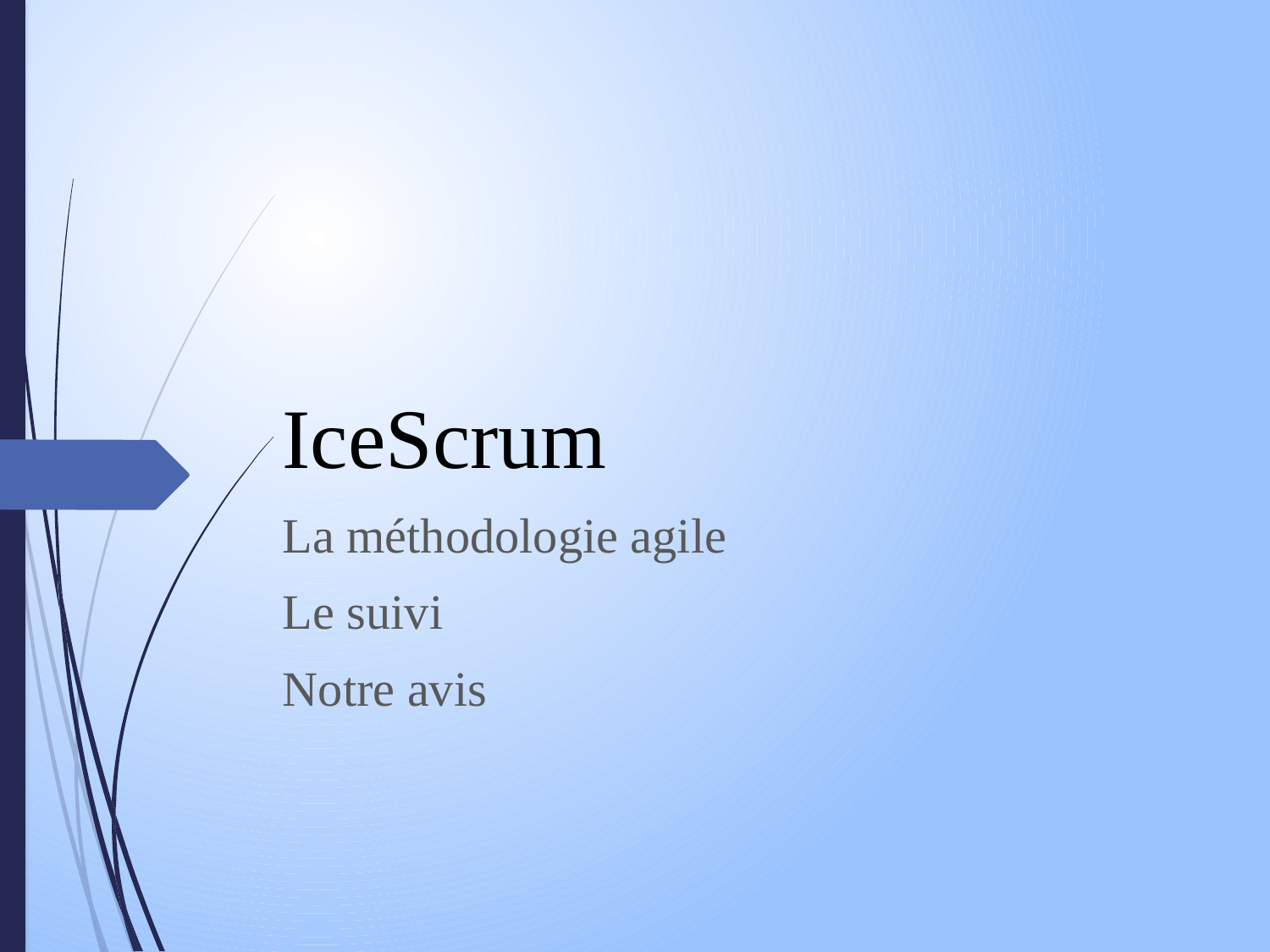

# IceScrum
La méthodologie agile
Le suivi
Notre avis